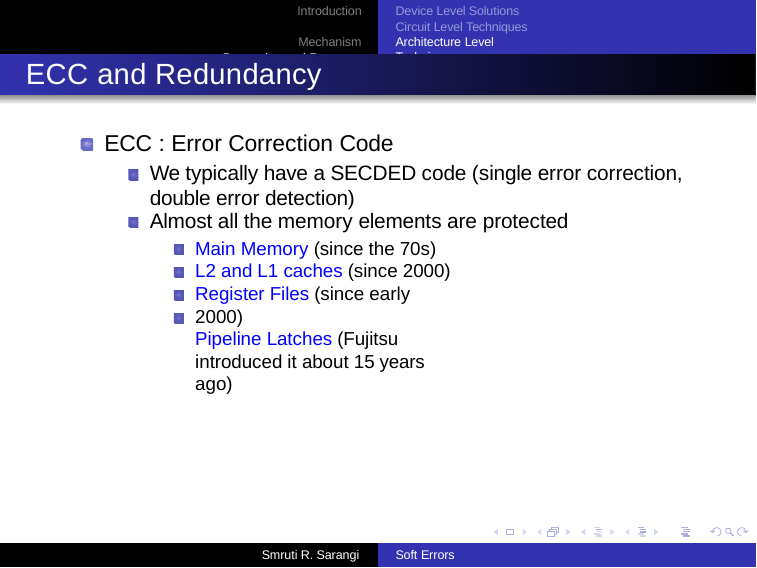

Introduction  Mechanism
Prevention and Recovery

Device Level Solutions  Circuit Level Techniques
Architecture Level Techniques
ECC and Redundancy

ECC : Error Correction Code
We typically have a SECDED code (single error correction,  double error detection)
Almost all the memory elements are protected
Main Memory (since the 70s)  L2 and L1 caches (since 2000)
Register Files (since early 2000)
Pipeline Latches (Fujitsu introduced it about 15 years ago)

Smruti R. Sarangi
Soft Errors